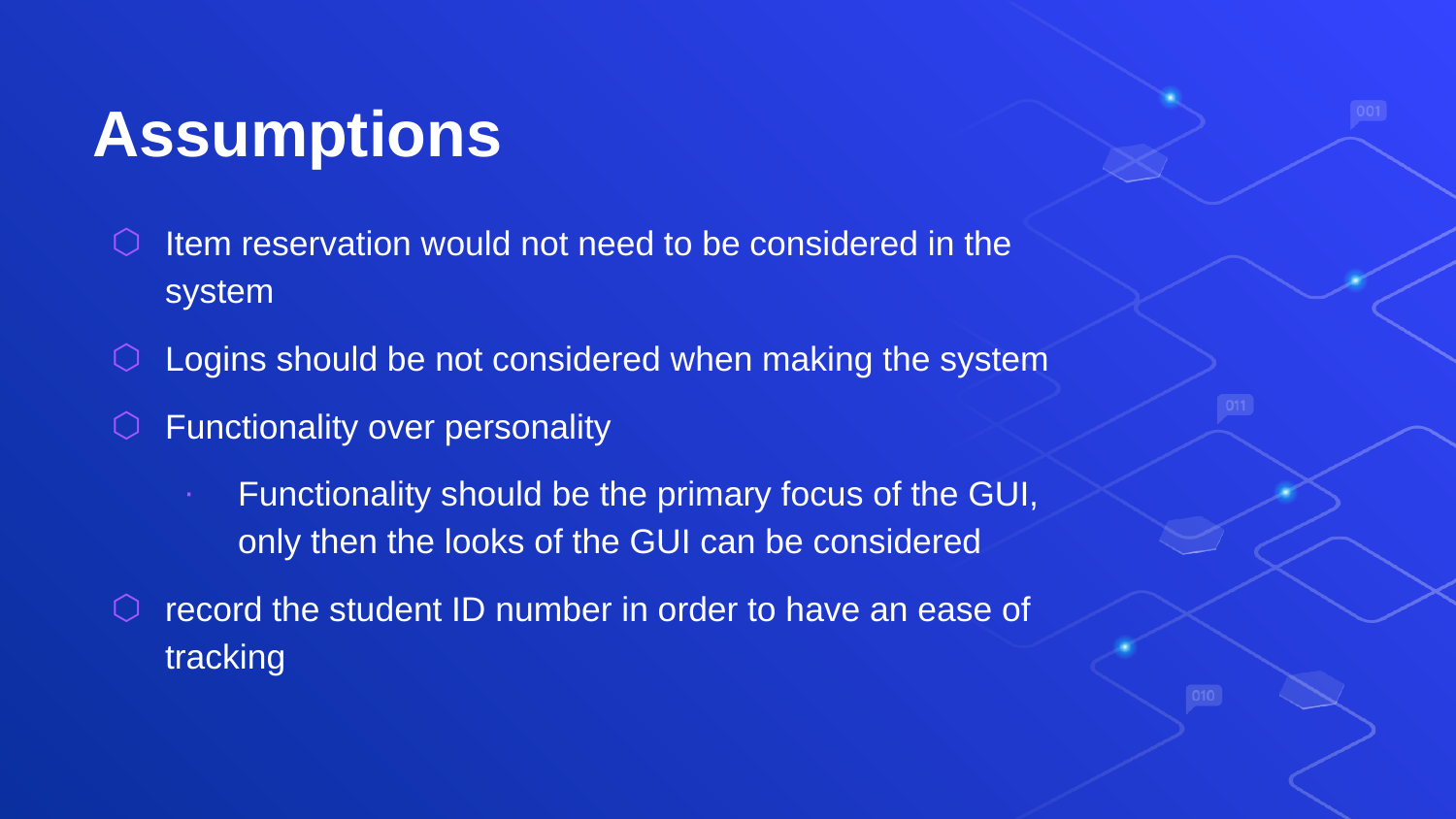

# Assumptions
Item reservation would not need to be considered in the system
Logins should be not considered when making the system
Functionality over personality
Functionality should be the primary focus of the GUI, only then the looks of the GUI can be considered
record the student ID number in order to have an ease of tracking